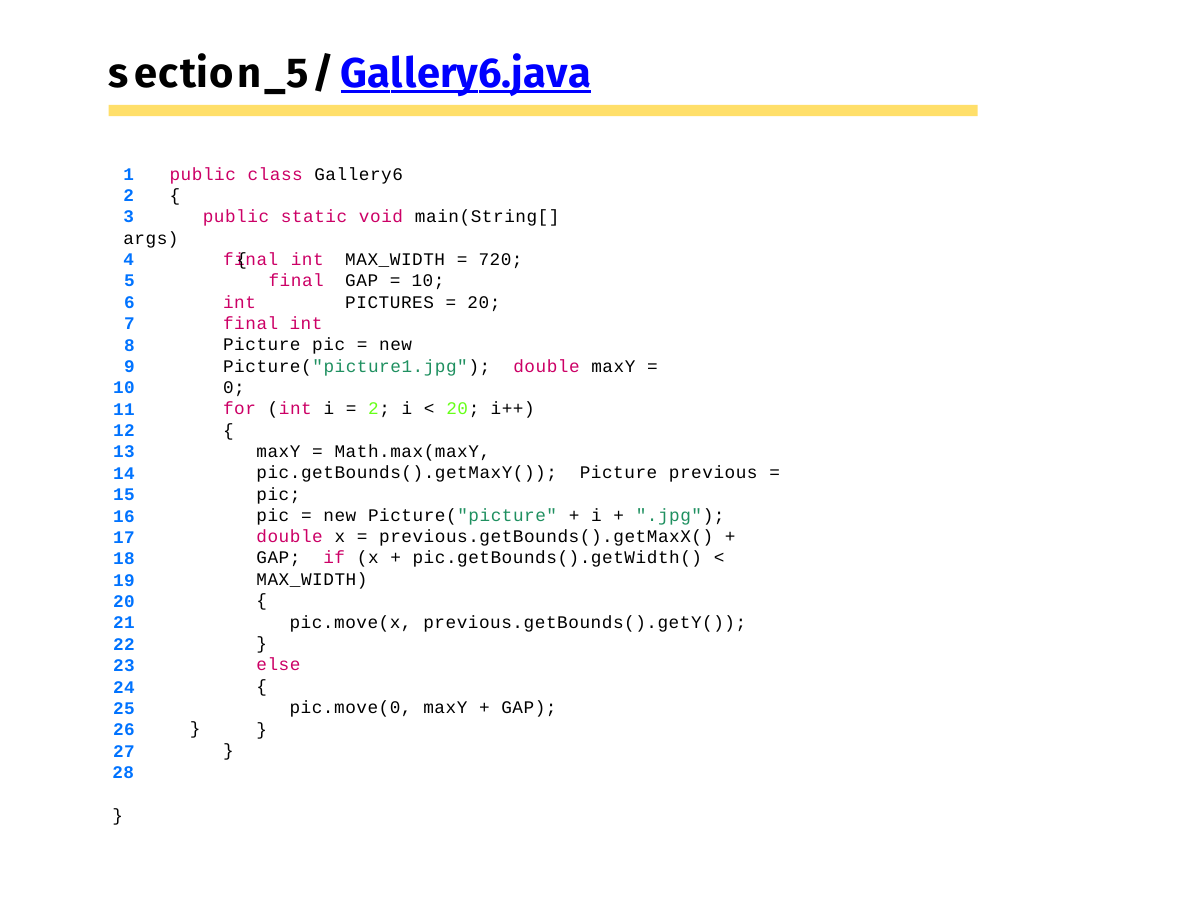

# section_5/Gallery6.java

1	public class Gallery6
2	{
3	public static void main(String[] args)
4	{
5
6
7
8
9
10
11
12
13
14
15
16
17
18
19
20
21
22
23
24
25
26
27
28	}
final int  final int  final int
MAX_WIDTH = 720;
GAP = 10;
PICTURES = 20;
Picture pic = new Picture("picture1.jpg");  double maxY = 0;
for (int i = 2; i < 20; i++)
{
maxY = Math.max(maxY, pic.getBounds().getMaxY());  Picture previous = pic;
pic = new Picture("picture" + i + ".jpg");  double x = previous.getBounds().getMaxX() + GAP;  if (x + pic.getBounds().getWidth() < MAX_WIDTH)
{
pic.move(x, previous.getBounds().getY());
}
else
{
pic.move(0, maxY + GAP);
}
}
}